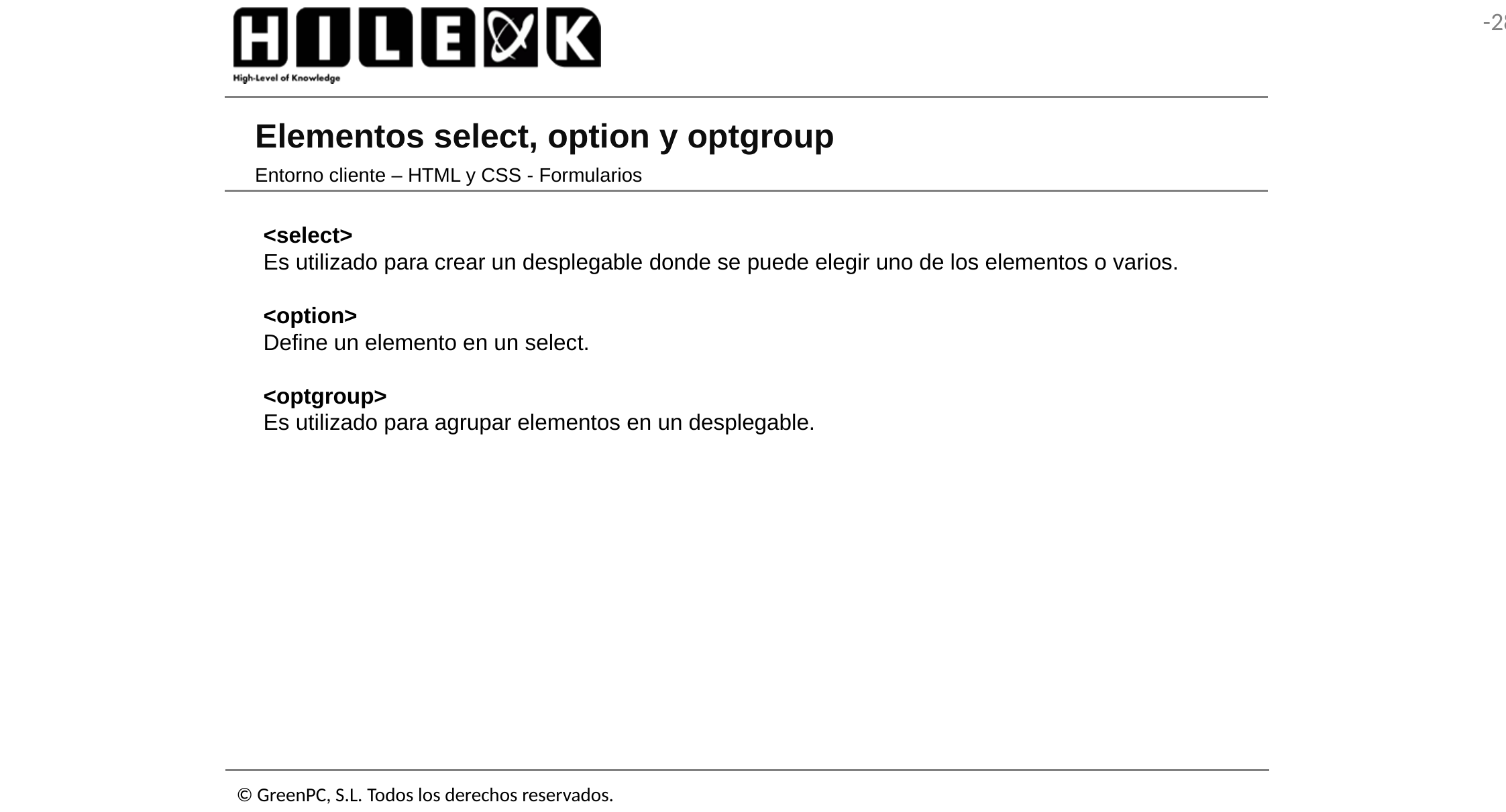

# Elementos select, option y optgroup
Entorno cliente – HTML y CSS - Formularios
<select>
Es utilizado para crear un desplegable donde se puede elegir uno de los elementos o varios.

<option>
Define un elemento en un select.

<optgroup>
Es utilizado para agrupar elementos en un desplegable.